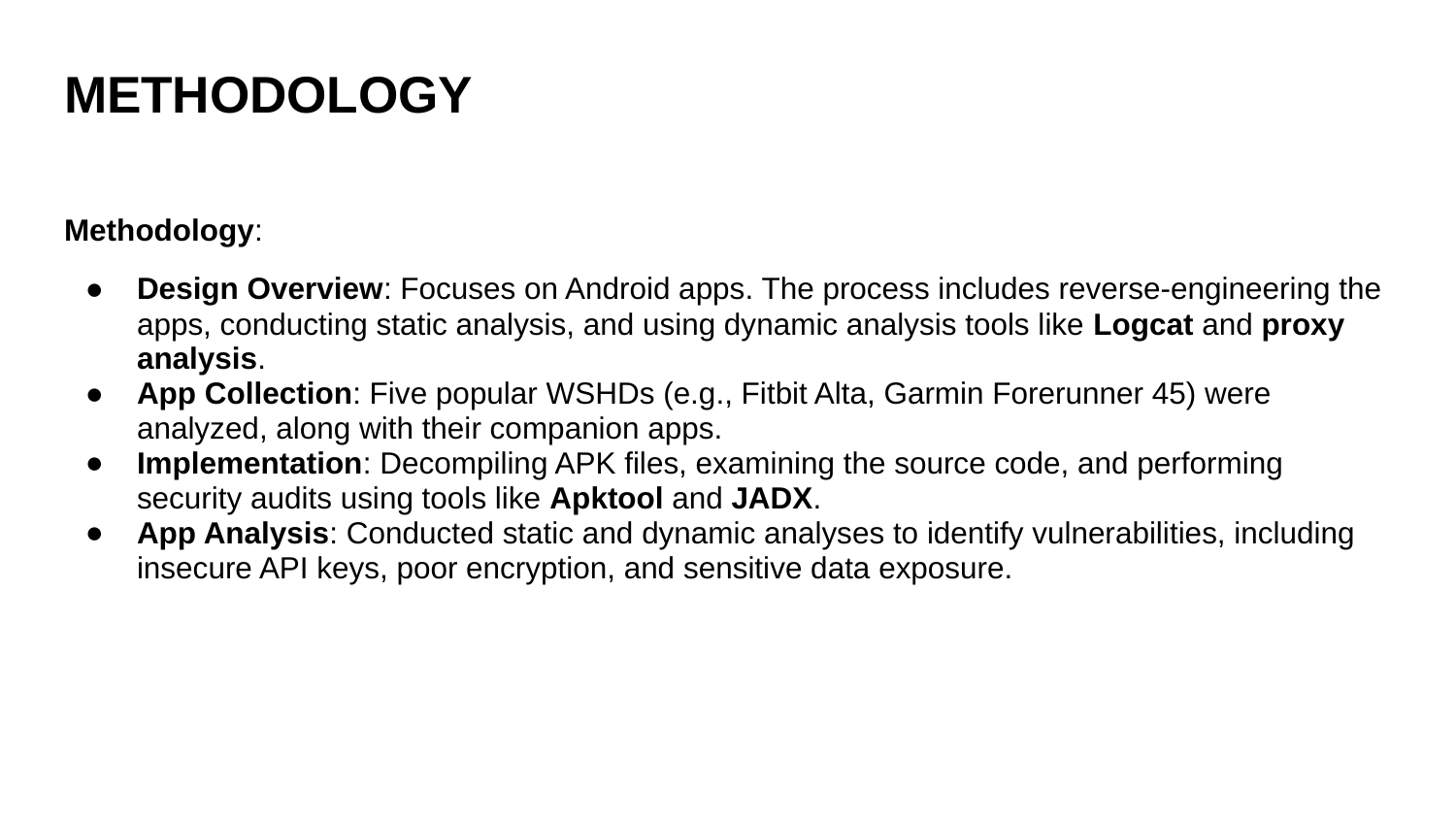

# METHODOLOGY

Methodology:
Design Overview: Focuses on Android apps. The process includes reverse-engineering the apps, conducting static analysis, and using dynamic analysis tools like Logcat and proxy analysis.
App Collection: Five popular WSHDs (e.g., Fitbit Alta, Garmin Forerunner 45) were analyzed, along with their companion apps.
Implementation: Decompiling APK files, examining the source code, and performing security audits using tools like Apktool and JADX.
App Analysis: Conducted static and dynamic analyses to identify vulnerabilities, including insecure API keys, poor encryption, and sensitive data exposure.